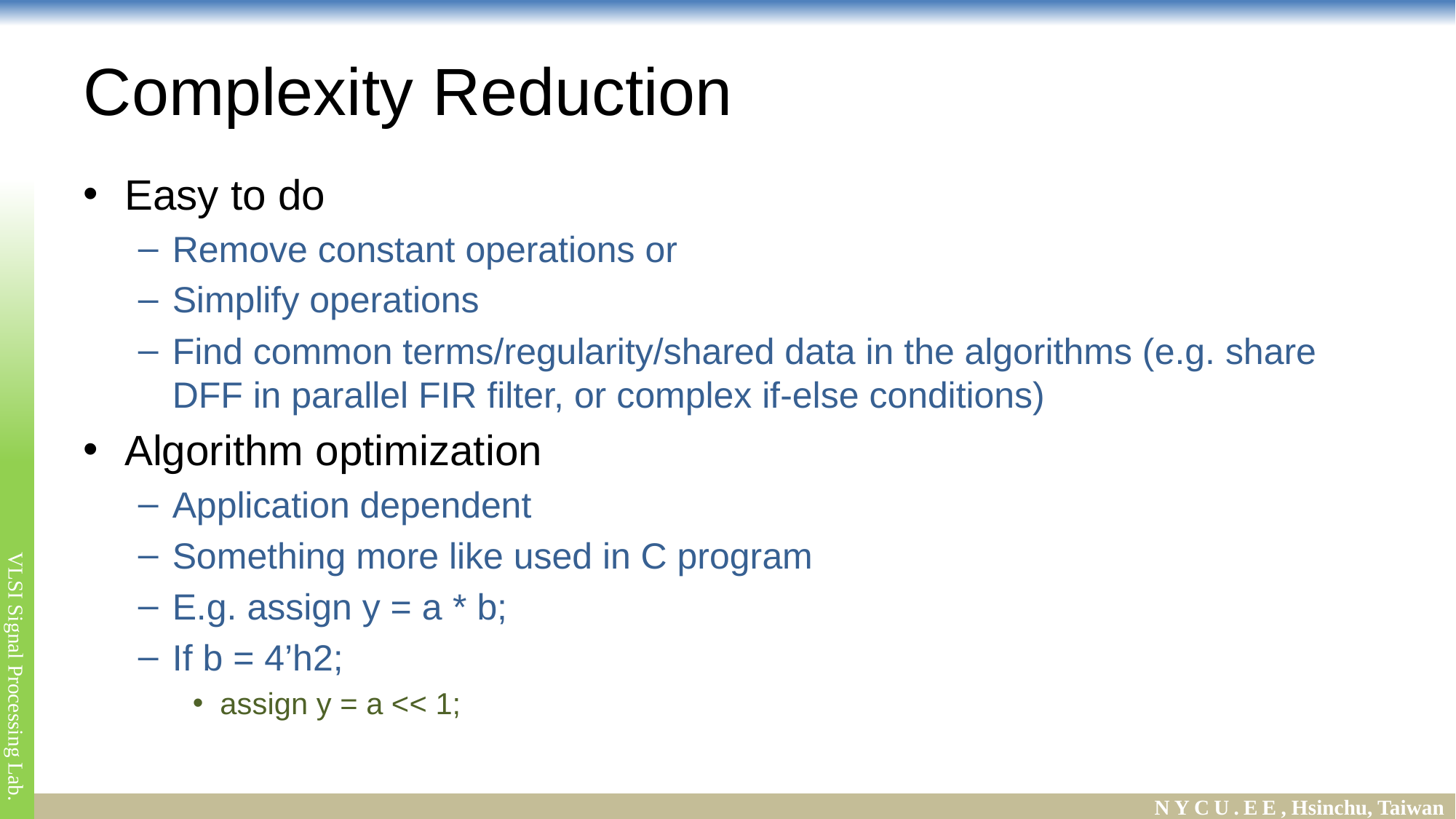

# Complexity Reduction
Easy to do
Remove constant operations or
Simplify operations
Find common terms/regularity/shared data in the algorithms (e.g. share DFF in parallel FIR filter, or complex if-else conditions)
Algorithm optimization
Application dependent
Something more like used in C program
E.g. assign y = a * b;
If b = 4’h2;
assign y = a << 1;